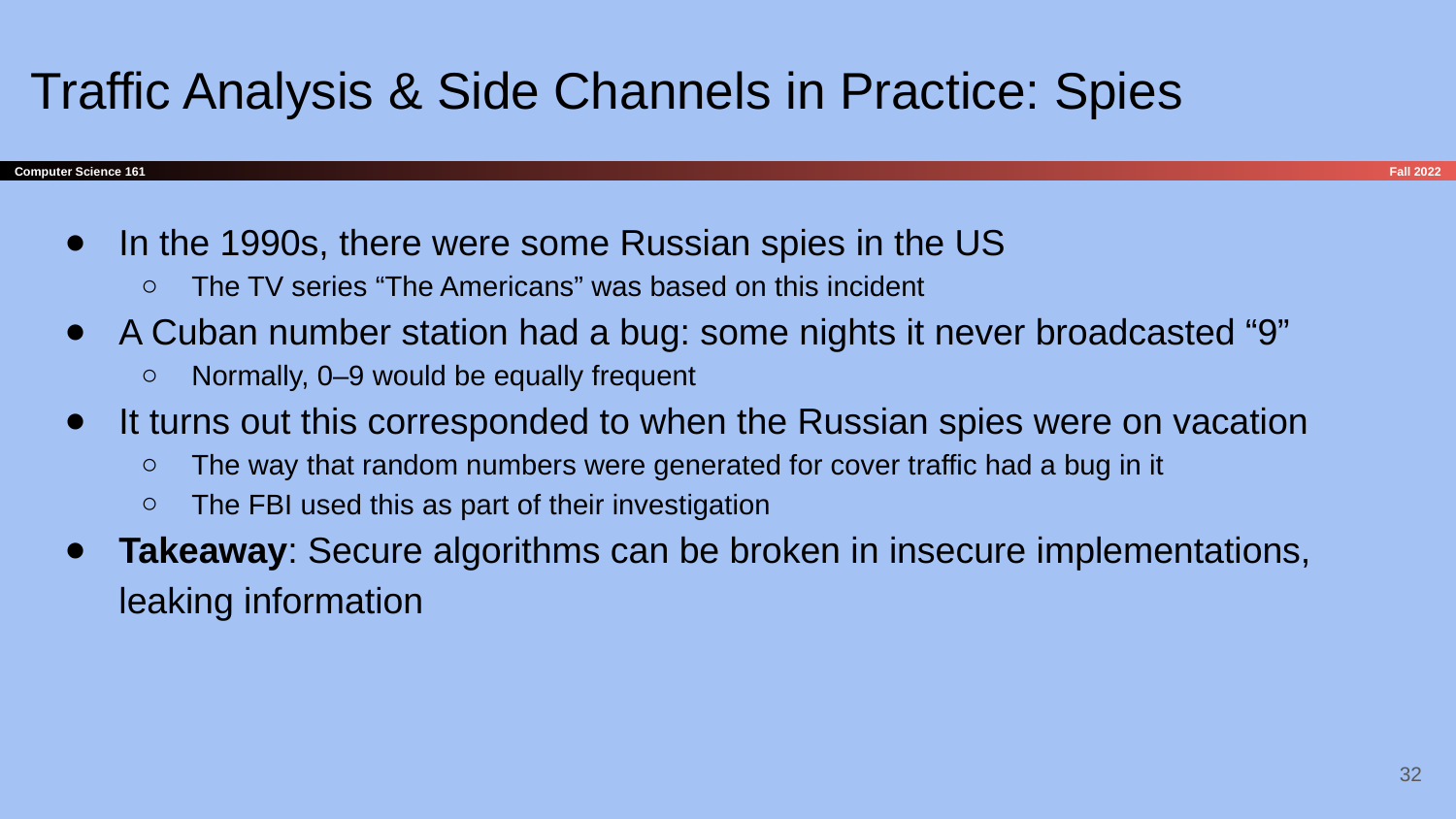

# Traffic Analysis & Side Channels in Practice: Spies
In the 1990s, there were some Russian spies in the US
The TV series “The Americans” was based on this incident
A Cuban number station had a bug: some nights it never broadcasted “9”
Normally, 0–9 would be equally frequent
It turns out this corresponded to when the Russian spies were on vacation
The way that random numbers were generated for cover traffic had a bug in it
The FBI used this as part of their investigation
Takeaway: Secure algorithms can be broken in insecure implementations, leaking information
32